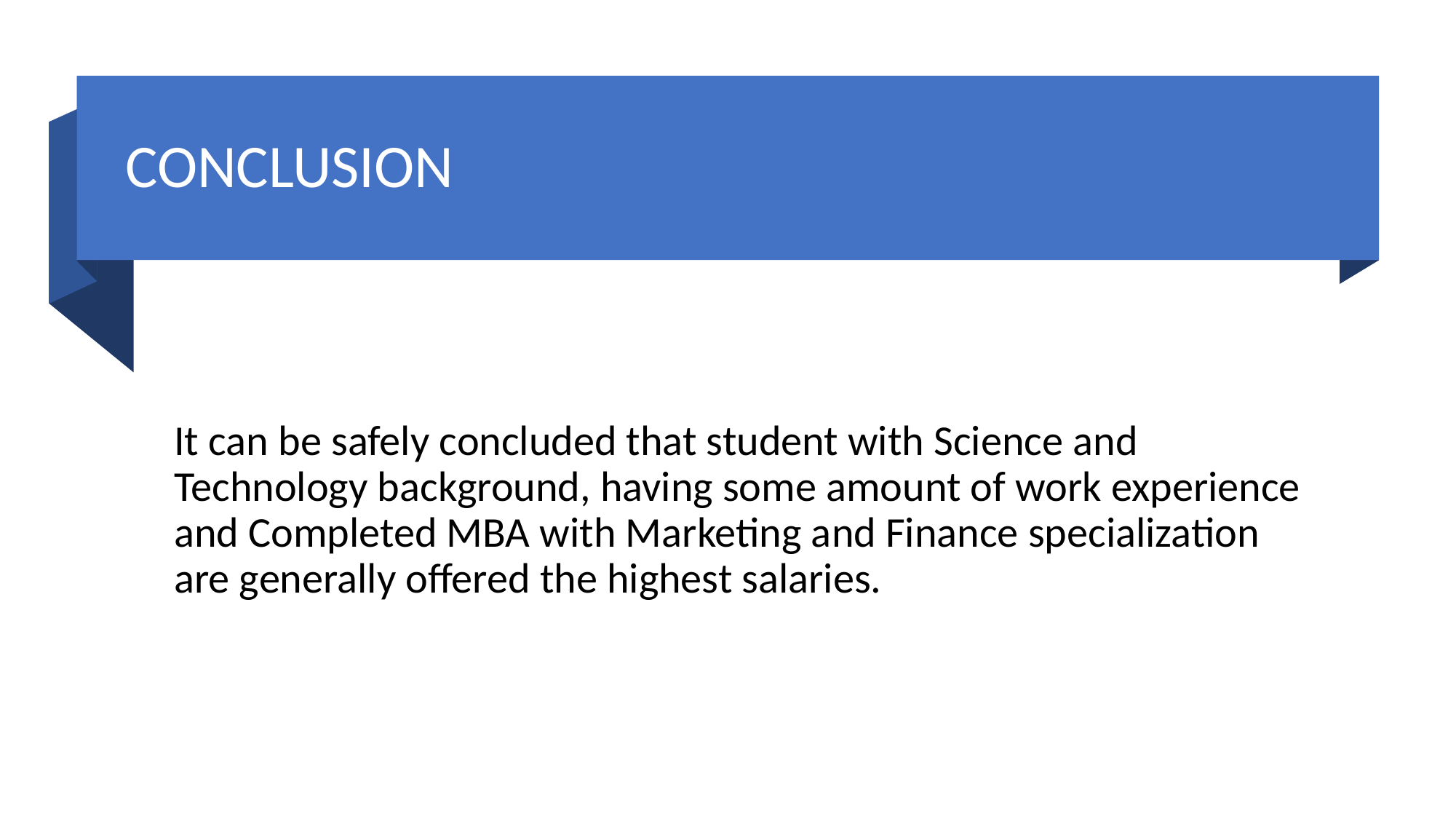

# CONCLUSION

It can be safely concluded that student with Science and Technology background, having some amount of work experience and Completed MBA with Marketing and Finance specialization are generally offered the highest salaries.